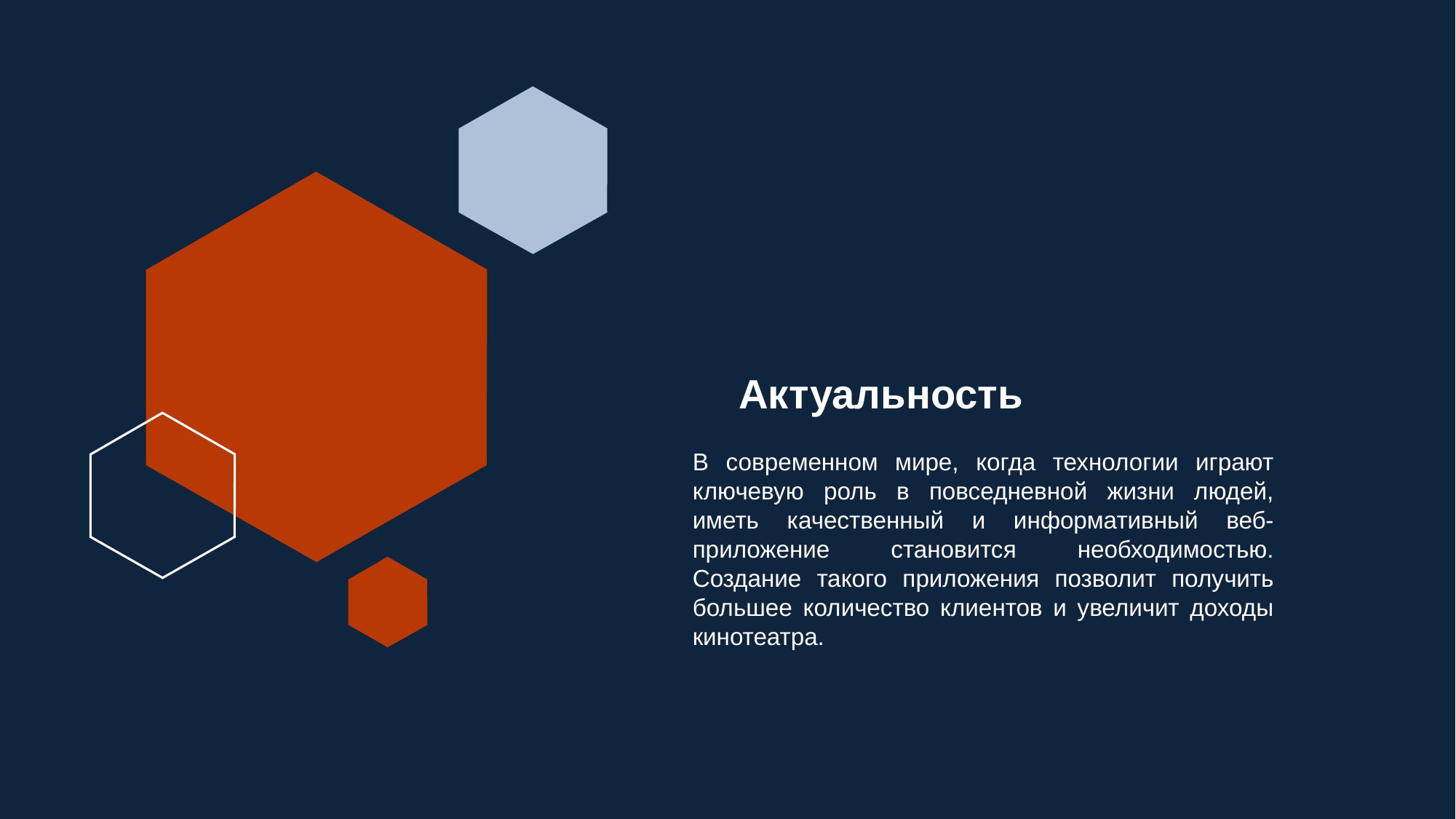

# Актуальность
В современном мире, когда технологии играют ключевую роль в повседневной жизни людей, иметь качественный и информативный веб-приложение становится необходимостью. Создание такого приложения позволит получить большее количество клиентов и увеличит доходы кинотеатра.